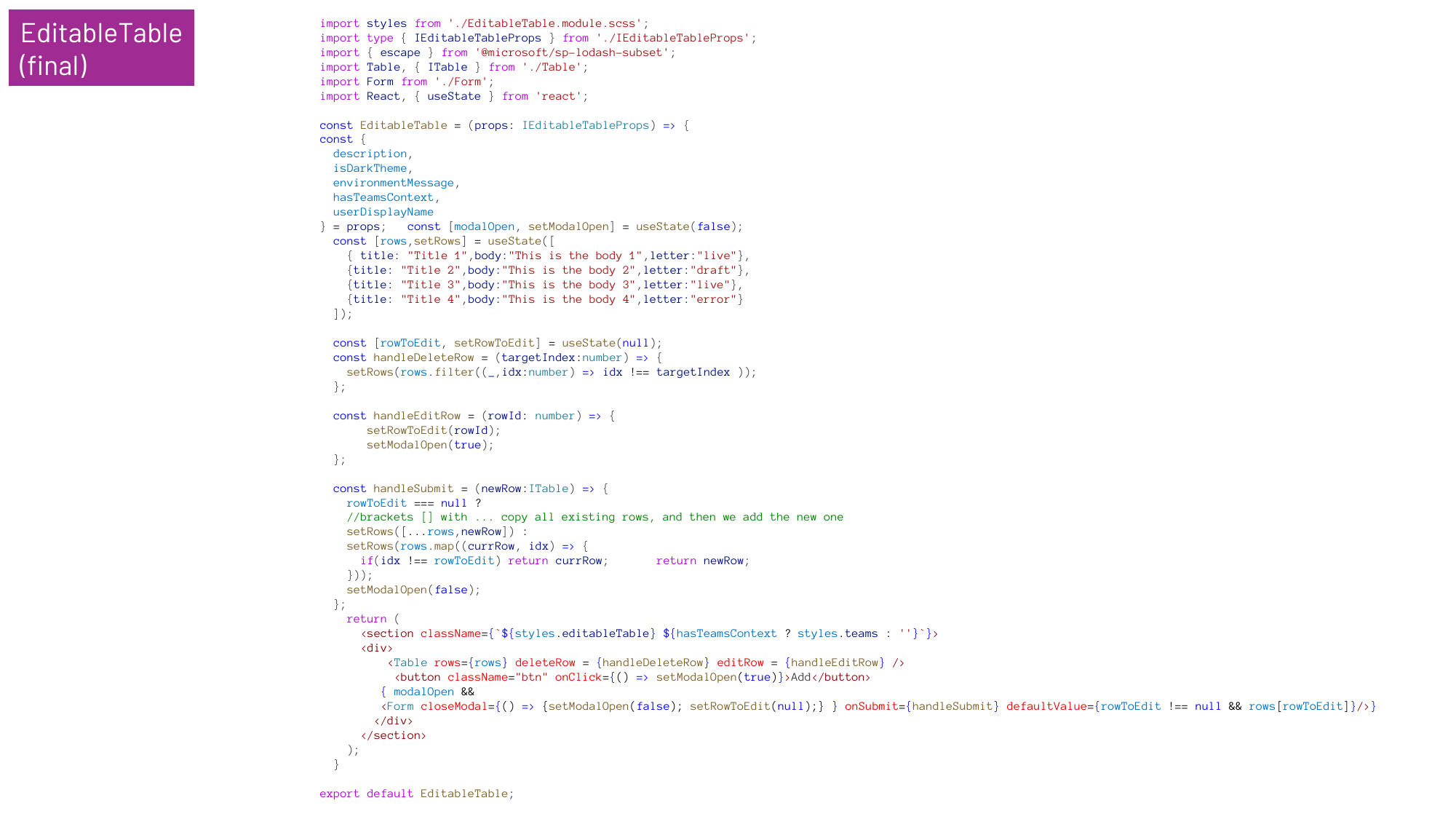

EditableTable
(final)
import styles from './EditableTable.module.scss';
import type { IEditableTableProps } from './IEditableTableProps';
import { escape } from '@microsoft/sp-lodash-subset';
import Table, { ITable } from './Table';
import Form from './Form';
import React, { useState } from 'react';
const EditableTable = (props: IEditableTableProps) => {
const {
  description,
  isDarkTheme,
  environmentMessage,
  hasTeamsContext,
  userDisplayName
} = props;   const [modalOpen, setModalOpen] = useState(false);
  const [rows,setRows] = useState([
    { title: "Title 1",body:"This is the body 1",letter:"live"},
    {title: "Title 2",body:"This is the body 2",letter:"draft"},
    {title: "Title 3",body:"This is the body 3",letter:"live"},
    {title: "Title 4",body:"This is the body 4",letter:"error"}
  ]);

  const [rowToEdit, setRowToEdit] = useState(null);
  const handleDeleteRow = (targetIndex:number) => {
    setRows(rows.filter((_,idx:number) => idx !== targetIndex ));
  };

  const handleEditRow = (rowId: number) => {
       setRowToEdit(rowId);
       setModalOpen(true);
  };
  const handleSubmit = (newRow:ITable) => {
    rowToEdit === null ?
    //brackets [] with ... copy all existing rows, and then we add the new one
    setRows([...rows,newRow]) :
    setRows(rows.map((currRow, idx) => {
      if(idx !== rowToEdit) return currRow;       return newRow;
    }));
    setModalOpen(false);
  };
    return (
      <section className={`${styles.editableTable} ${hasTeamsContext ? styles.teams : ''}`}>
      <div>
          <Table rows={rows} deleteRow = {handleDeleteRow} editRow = {handleEditRow} />
           <button className="btn" onClick={() => setModalOpen(true)}>Add</button>
         { modalOpen &&
         <Form closeModal={() => {setModalOpen(false); setRowToEdit(null);} } onSubmit={handleSubmit} defaultValue={rowToEdit !== null && rows[rowToEdit]}/>}
        </div>
      </section>
    );
  }
export default EditableTable;